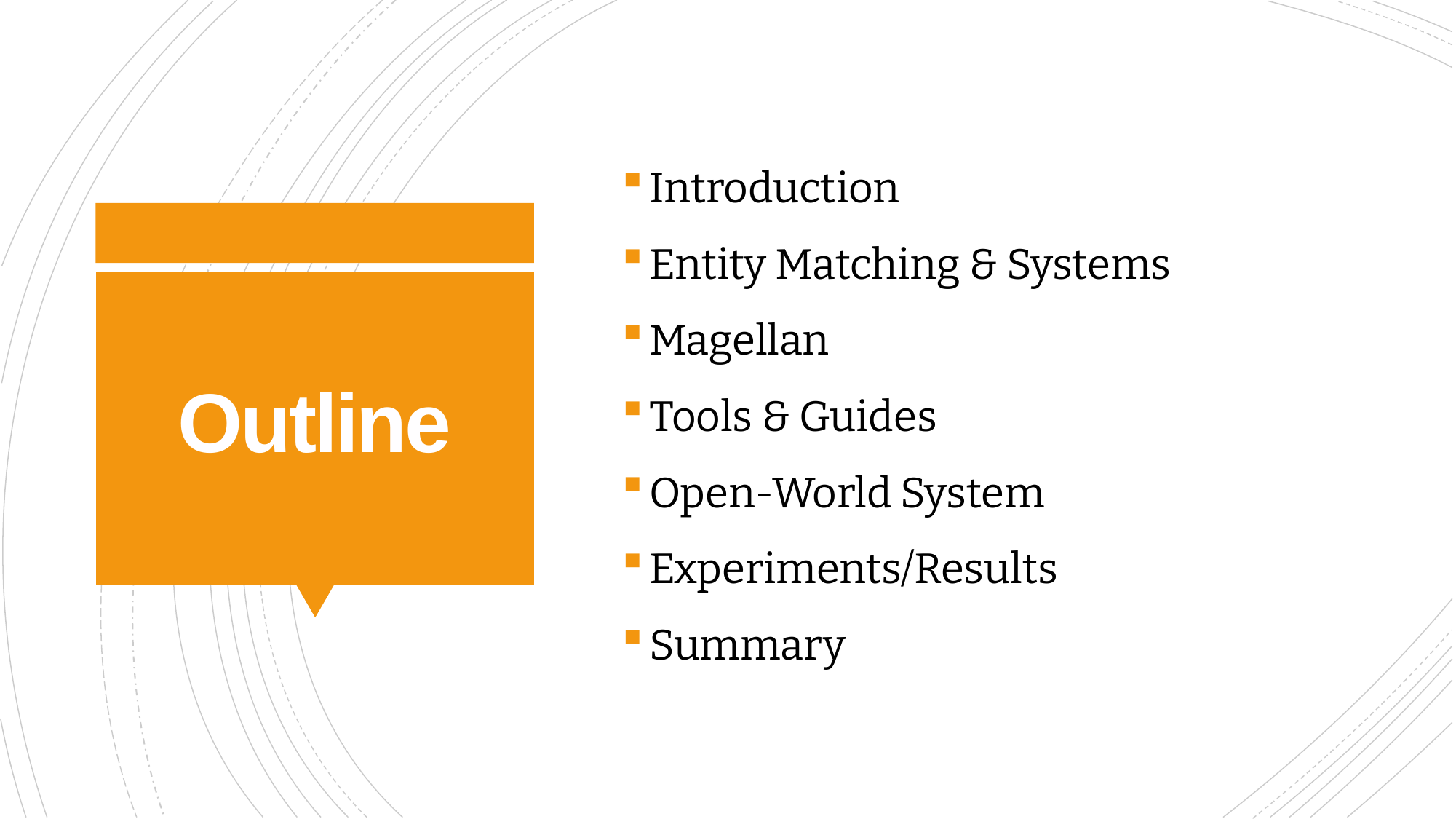

Introduction
Entity Matching & Systems
Magellan
Tools & Guides
Open-World System
Experiments/Results
Summary
# Outline